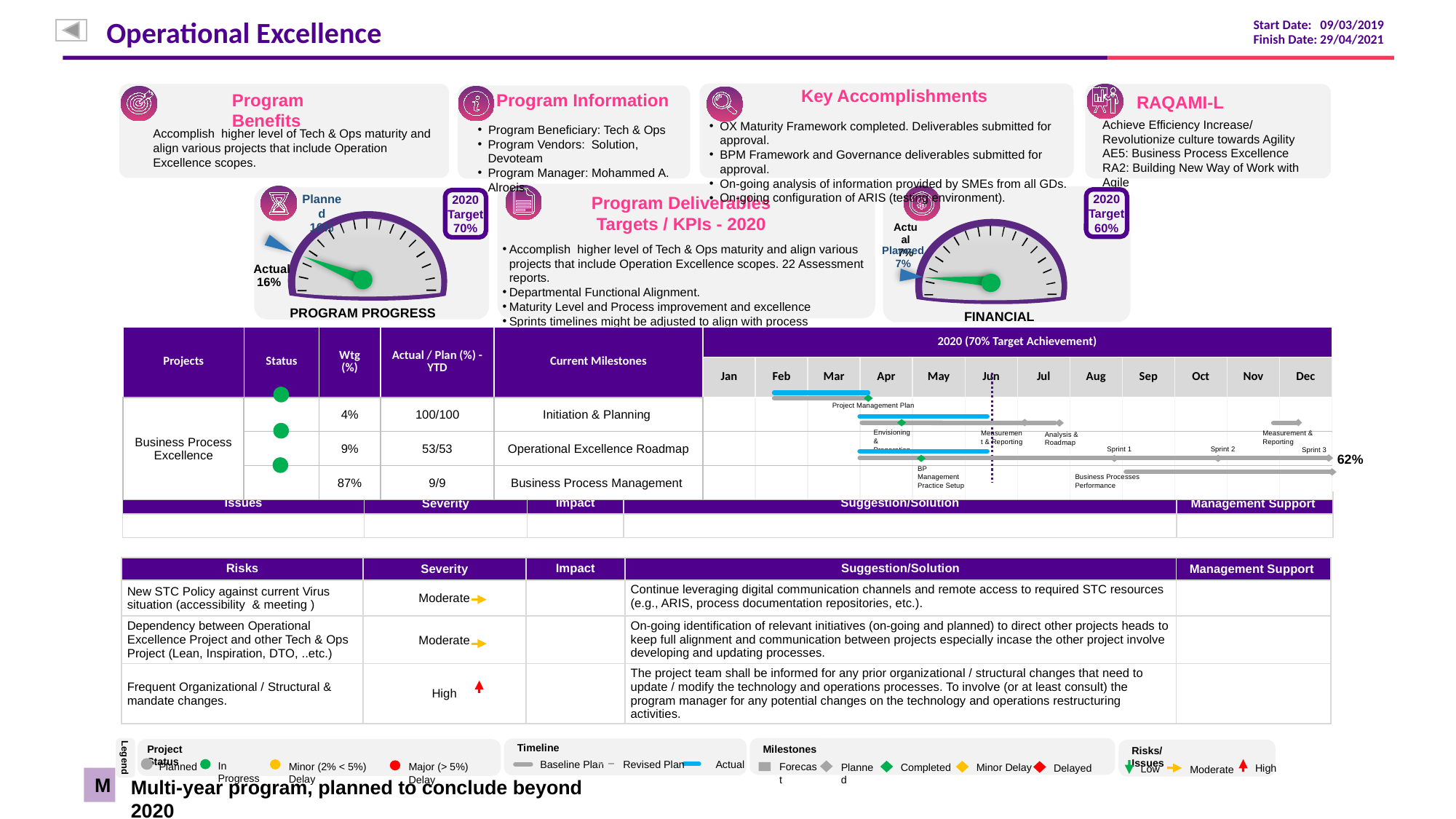

Start Date:   09/03/2019
Finish Date: 29/04/2021
Operational Excellence

Key Accomplishments

Program  Benefits

Program Information

RAQAMI-L

Achieve Efficiency Increase/ Revolutionize culture towards Agility
AE5: Business Process Excellence
RA2: Building New Way of Work with Agile
OX Maturity Framework completed. Deliverables submitted for approval.
BPM Framework and Governance deliverables submitted for approval.
On-going analysis of information provided by SMEs from all GDs.
On-going configuration of ARIS (testing environment).
Program Beneficiary: Tech & Ops
Program Vendors:  Solution, Devoteam
Program Manager: Mohammed A. Alroeis

Accomplish  higher level of Tech & Ops maturity and align various projects that include Operation Excellence scopes.

Planned
16%

Actual
7%

Planned
7%
FINANCIAL PROGRESS
Program Deliverables
Targets / KPIs - 2020

PROGRAM PROGRESS

2020
Target
60%
2020
Target
70%

Accomplish  higher level of Tech & Ops maturity and align various projects that include Operation Excellence scopes. 22 Assessment reports.
Departmental Functional Alignment.
Maturity Level and Process improvement and excellence
Sprints timelines might be adjusted to align with process prioritization.

Actual
16%

| Projects | Status | Wtg (%) | Actual / Plan (%) - YTD | Current Milestones | 2020 (70% Target Achievement) |  |  |  |  |  |  |  |  |  |  |  |
| --- | --- | --- | --- | --- | --- | --- | --- | --- | --- | --- | --- | --- | --- | --- | --- | --- |
|  |  |  |  |  | Jan | Feb | Mar | Apr | May | Jun | Jul | Aug | Sep | Oct | Nov | Dec |
| Business Process Excellence |  | 4% | 100/100 | Initiation & Planning |  |  |  |  |  |  |  |  |  |  |  |  |
|  |  | 9% | 53/53 | Operational Excellence Roadmap |  |  |  |  |  |  |  |  |  |  |  |  |
|  |  | 87% | 9/9 | Business Process Management |  |  |  |  |  |  |  |  |  |  |  |  |

Project Management Plan

Envisioning & Preparation

Measurement & Reporting
Measurement & Reporting
Analysis &
Roadmap
Sprint 2
Sprint 1
Sprint 3
62%

BP Management Practice Setup
Business Processes Performance

| Issues | Severity | Impact | Suggestion/Solution | Management Support |
| --- | --- | --- | --- | --- |
|  |  |  |  |  |
| Risks | Severity | Impact | Suggestion/Solution | Management Support |
| --- | --- | --- | --- | --- |
| New STC Policy against current Virus situation (accessibility & meeting ) | Moderate |  | Continue leveraging digital communication channels and remote access to required STC resources (e.g., ARIS, process documentation repositories, etc.). |  |
| Dependency between Operational Excellence Project and other Tech & Ops Project (Lean, Inspiration, DTO, ..etc.) | Moderate |  | On-going identification of relevant initiatives (on-going and planned) to direct other projects heads to keep full alignment and communication between projects especially incase the other project involve developing and updating processes. |  |
| Frequent Organizational / Structural & mandate changes. | High |  | The project team shall be informed for any prior organizational / structural changes that need to update / modify the technology and operations processes. To involve (or at least consult) the program manager for any potential changes on the technology and operations restructuring activities. |  |
Timeline
Project Status
Milestones

Legend

Risks/Issues

Revised Plan
Baseline Plan
Actual
In Progress
Minor (2% < 5%) Delay
Planned
Major (> 5%) Delay
Forecast
Completed
Planned
Minor Delay
Delayed
High
Low
Moderate

M
Multi-year program, planned to conclude beyond 2020